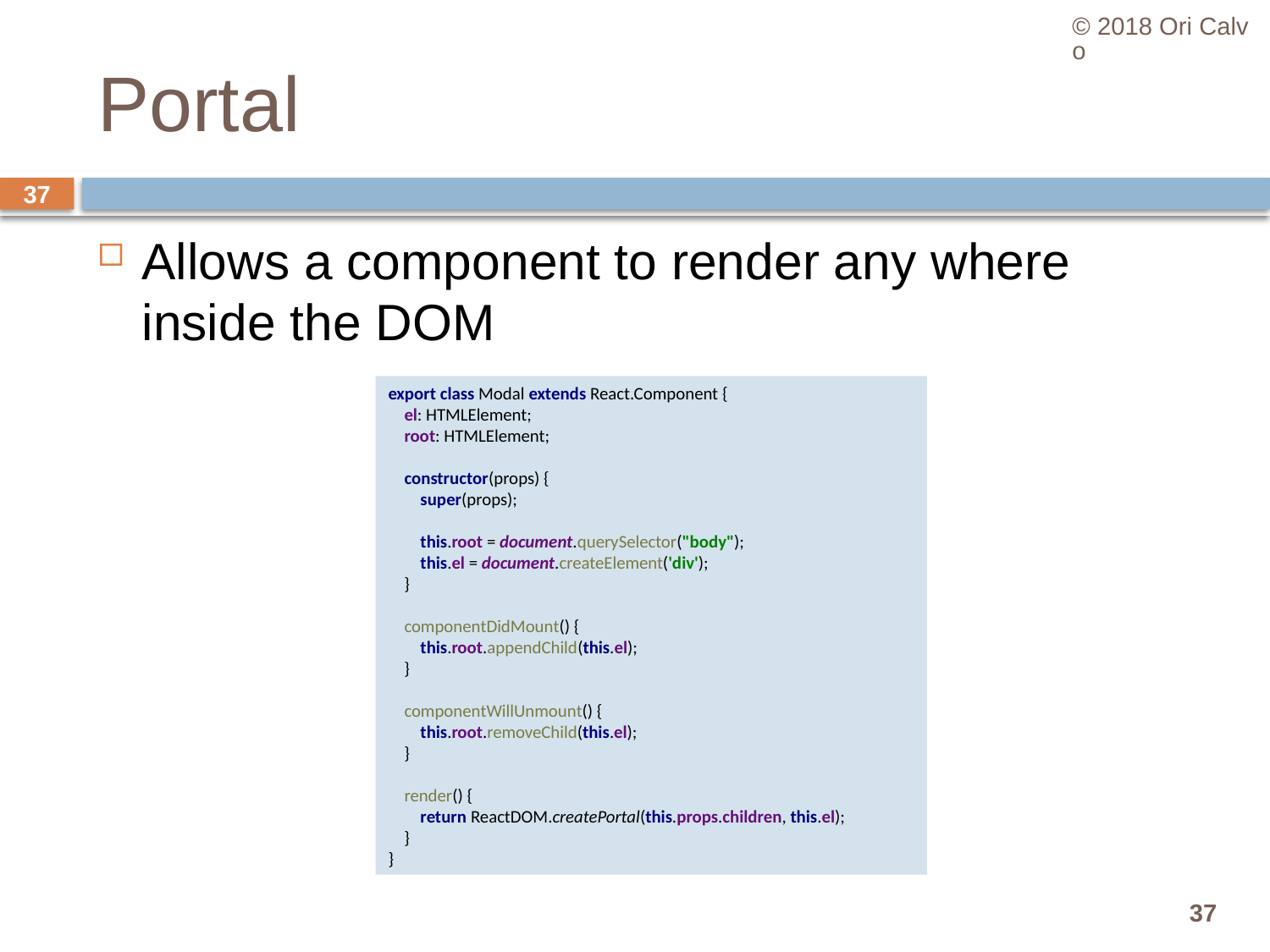

© 2018 Ori Calvo
# Portal
37
Allows a component to render any where inside the DOM
export class Modal extends React.Component {
    el: HTMLElement;
    root: HTMLElement;
    constructor(props) {
        super(props);
        this.root = document.querySelector("body");
        this.el = document.createElement('div');
    }
    componentDidMount() {
        this.root.appendChild(this.el);
    }
    componentWillUnmount() {
        this.root.removeChild(this.el);
    }
    render() {
        return ReactDOM.createPortal(this.props.children, this.el);
    }
}